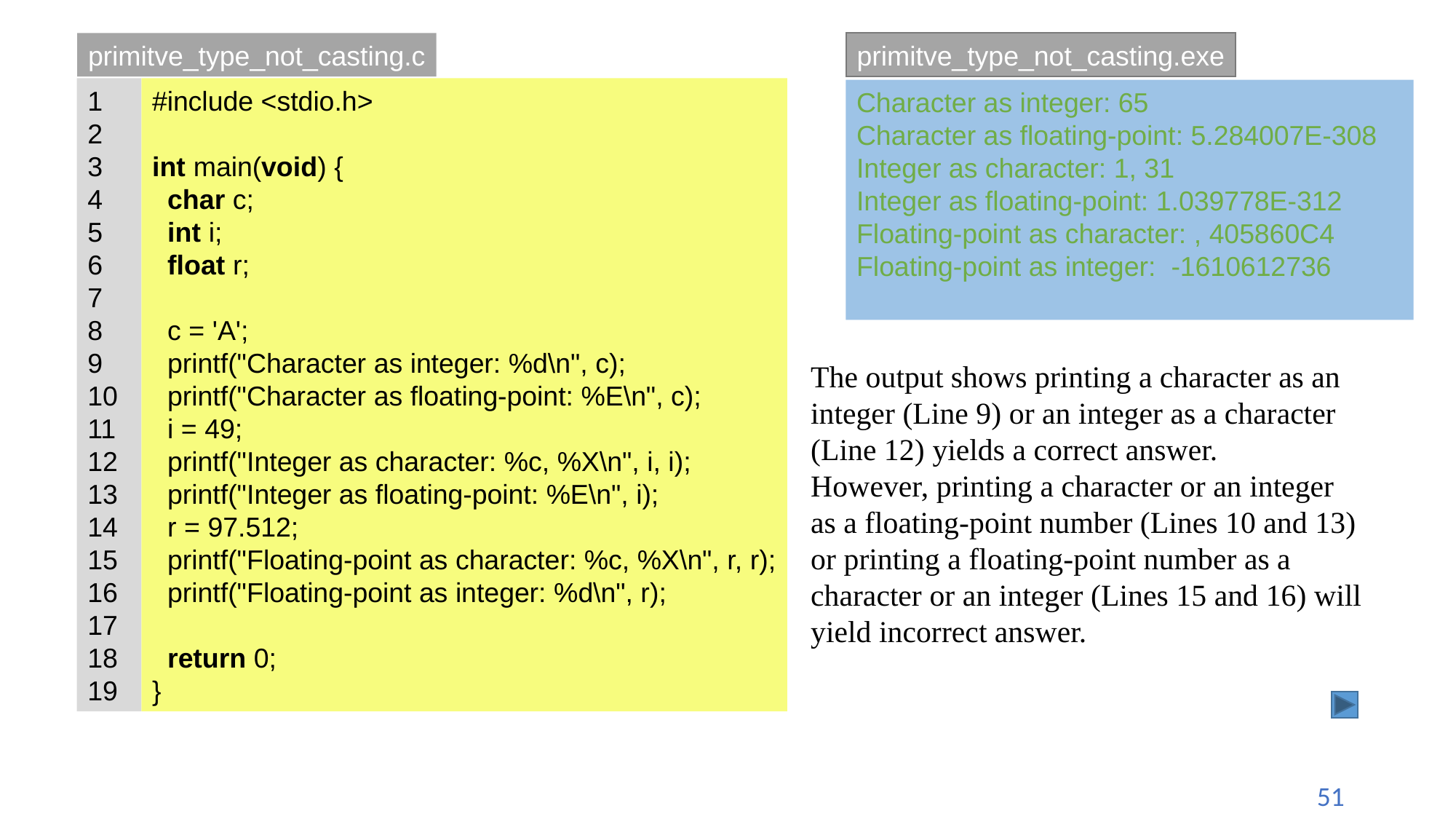

primitve_type_not_casting.c
primitve_type_not_casting.exe
1
2
3
4
5
6
7
8
9
10
11
12
13
14
15
16
17
18
19
#include <stdio.h>

int main(void) {
  char c;
  int i;
  float r;

  c = 'A';
  printf("Character as integer: %d\n", c);
  printf("Character as floating-point: %E\n", c);
  i = 49;
  printf("Integer as character: %c, %X\n", i, i);
  printf("Integer as floating-point: %E\n", i);
  r = 97.512;
  printf("Floating-point as character: %c, %X\n", r, r);
  printf("Floating-point as integer: %d\n", r);

  return 0;
}
Character as integer: 65
Character as floating-point: 5.284007E-308
Integer as character: 1, 31
Integer as floating-point: 1.039778E-312
Floating-point as character: , 405860C4
Floating-point as integer:  -1610612736
The output shows printing a character as an
integer (Line 9) or an integer as a character
(Line 12) yields a correct answer.
However, printing a character or an integer
as a floating-point number (Lines 10 and 13)
or printing a floating-point number as a
character or an integer (Lines 15 and 16) will
yield incorrect answer.